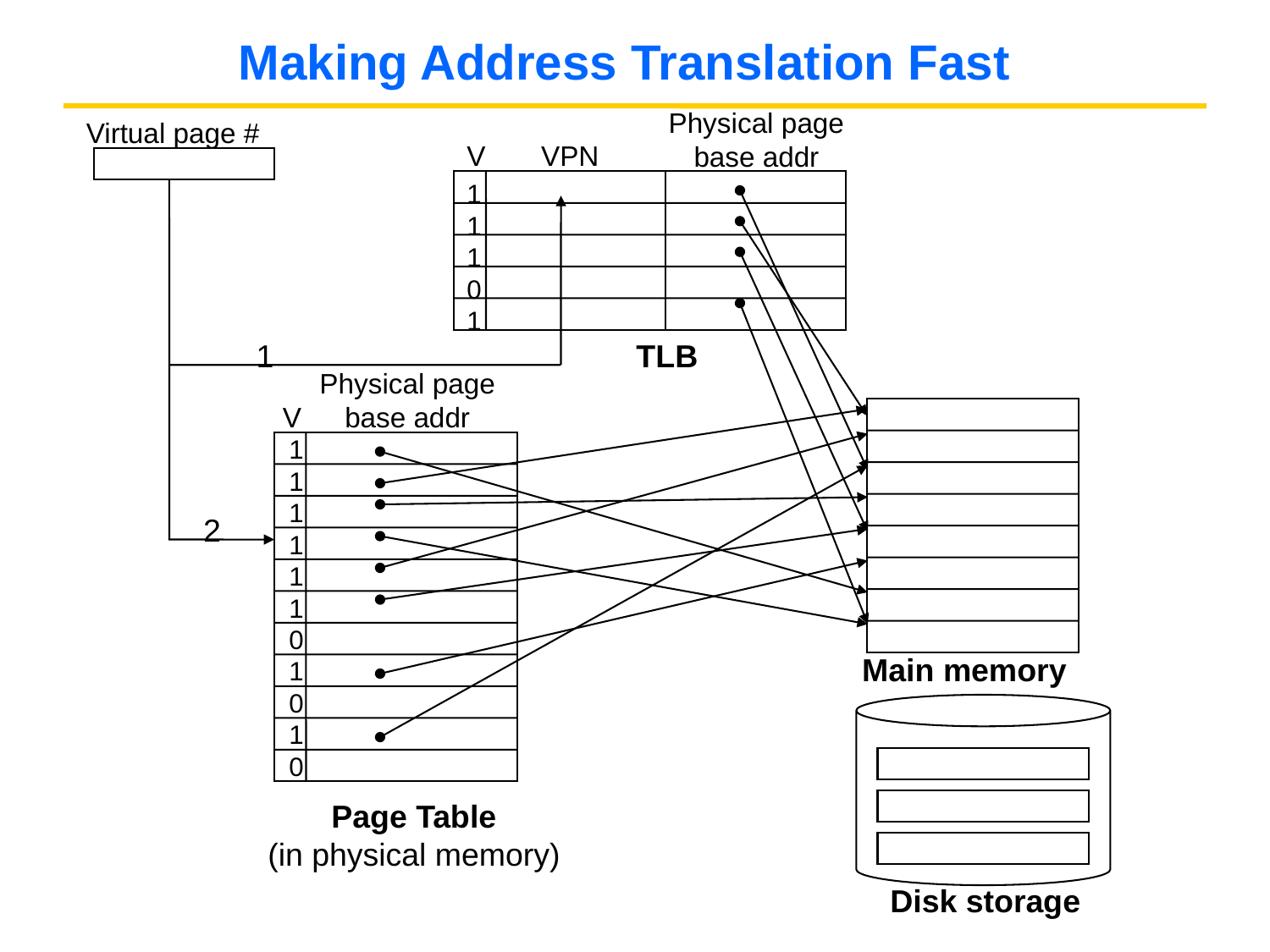

# Making Address Translation Fast
Physical page
base addr
V
VPN

1
1
1
0
1

TLB
Virtual page #

1
Physical page
base addr
V

1
1
1
1
1
1
0
1
0
1
0

2

Main memory

Page Table
(in physical memory)

Disk storage